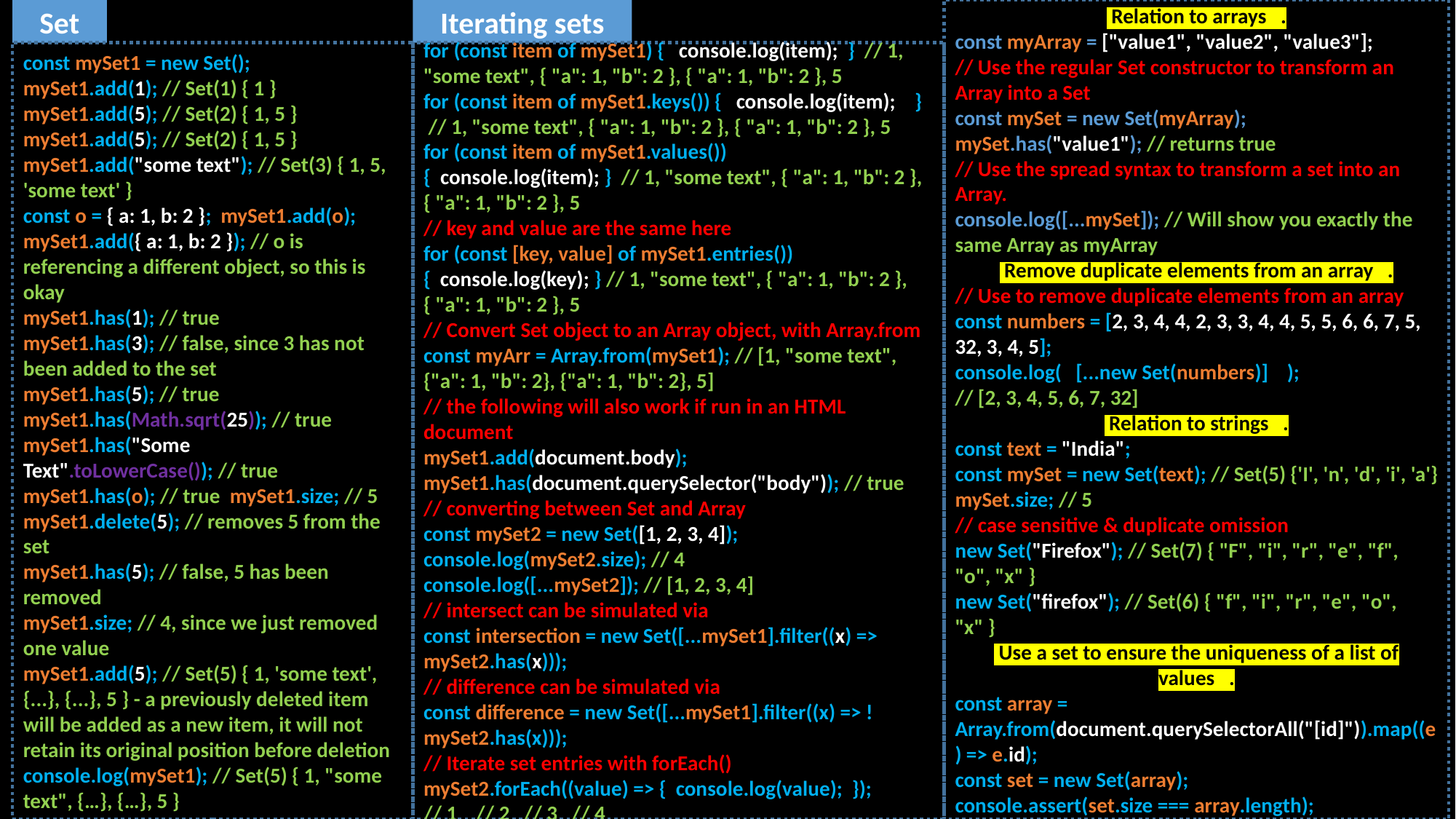

Set
Iterating sets
 Relation to arrays   .
const myArray = ["value1", "value2", "value3"];
// Use the regular Set constructor to transform an Array into a Set
const mySet = new Set(myArray);
mySet.has("value1"); // returns true
// Use the spread syntax to transform a set into an Array.
console.log([...mySet]); // Will show you exactly the same Array as myArray
 Remove duplicate elements from an array   .
// Use to remove duplicate elements from an array
const numbers = [2, 3, 4, 4, 2, 3, 3, 4, 4, 5, 5, 6, 6, 7, 5, 32, 3, 4, 5];
console.log(   [...new Set(numbers)]    );
// [2, 3, 4, 5, 6, 7, 32]
 Relation to strings   .
const text = "India";
const mySet = new Set(text); // Set(5) {'I', 'n', 'd', 'i', 'a'}
mySet.size; // 5
// case sensitive & duplicate omission
new Set("Firefox"); // Set(7) { "F", "i", "r", "e", "f", "o", "x" }
new Set("firefox"); // Set(6) { "f", "i", "r", "e", "o", "x" }
 Use a set to ensure the uniqueness of a list of values   .
const array = Array.from(document.querySelectorAll("[id]")).map((e) => e.id);
const set = new Set(array);
console.assert(set.size === array.length);
const mySet1 = new Set();
mySet1.add(1); // Set(1) { 1 }
mySet1.add(5); // Set(2) { 1, 5 }
mySet1.add(5); // Set(2) { 1, 5 }
mySet1.add("some text"); // Set(3) { 1, 5, 'some text' }
const o = { a: 1, b: 2 };  mySet1.add(o);
mySet1.add({ a: 1, b: 2 }); // o is referencing a different object, so this is okay
mySet1.has(1); // true
mySet1.has(3); // false, since 3 has not been added to the set
mySet1.has(5); // true
mySet1.has(Math.sqrt(25)); // true
mySet1.has("Some Text".toLowerCase()); // true
mySet1.has(o); // true  mySet1.size; // 5
mySet1.delete(5); // removes 5 from the set
mySet1.has(5); // false, 5 has been removed
mySet1.size; // 4, since we just removed one value
mySet1.add(5); // Set(5) { 1, 'some text', {...}, {...}, 5 } - a previously deleted item will be added as a new item, it will not retain its original position before deletion
console.log(mySet1); // Set(5) { 1, "some text", {…}, {…}, 5 }
for (const item of mySet1) {   console.log(item);  }  // 1, "some text", { "a": 1, "b": 2 }, { "a": 1, "b": 2 }, 5
for (const item of mySet1.keys()) {   console.log(item);    }    // 1, "some text", { "a": 1, "b": 2 }, { "a": 1, "b": 2 }, 5
for (const item of mySet1.values()) {  console.log(item); }  // 1, "some text", { "a": 1, "b": 2 }, { "a": 1, "b": 2 }, 5
// key and value are the same here
for (const [key, value] of mySet1.entries()) {  console.log(key); } // 1, "some text", { "a": 1, "b": 2 }, { "a": 1, "b": 2 }, 5
// Convert Set object to an Array object, with Array.from
const myArr = Array.from(mySet1); // [1, "some text", {"a": 1, "b": 2}, {"a": 1, "b": 2}, 5]
// the following will also work if run in an HTML document
mySet1.add(document.body);
mySet1.has(document.querySelector("body")); // true
// converting between Set and Array
const mySet2 = new Set([1, 2, 3, 4]);
console.log(mySet2.size); // 4
console.log([...mySet2]); // [1, 2, 3, 4]
// intersect can be simulated via
const intersection = new Set([...mySet1].filter((x) => mySet2.has(x)));
// difference can be simulated via
const difference = new Set([...mySet1].filter((x) => !mySet2.has(x)));
// Iterate set entries with forEach()
mySet2.forEach((value) => {  console.log(value);  });
// 1    // 2   // 3   // 4